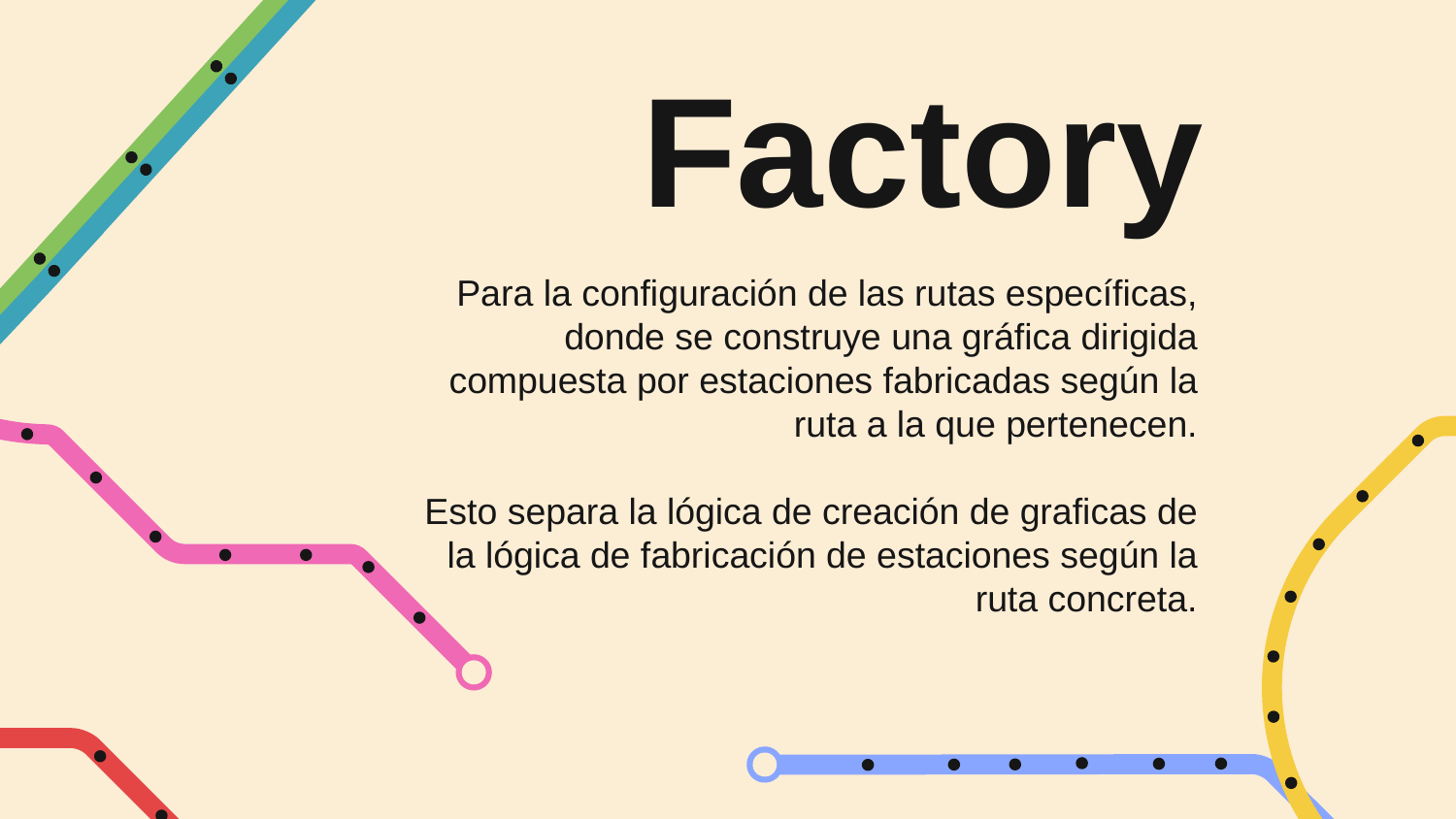

# Factory
Para la configuración de las rutas específicas, donde se construye una gráfica dirigida compuesta por estaciones fabricadas según la ruta a la que pertenecen.

Esto separa la lógica de creación de graficas de la lógica de fabricación de estaciones según la ruta concreta.